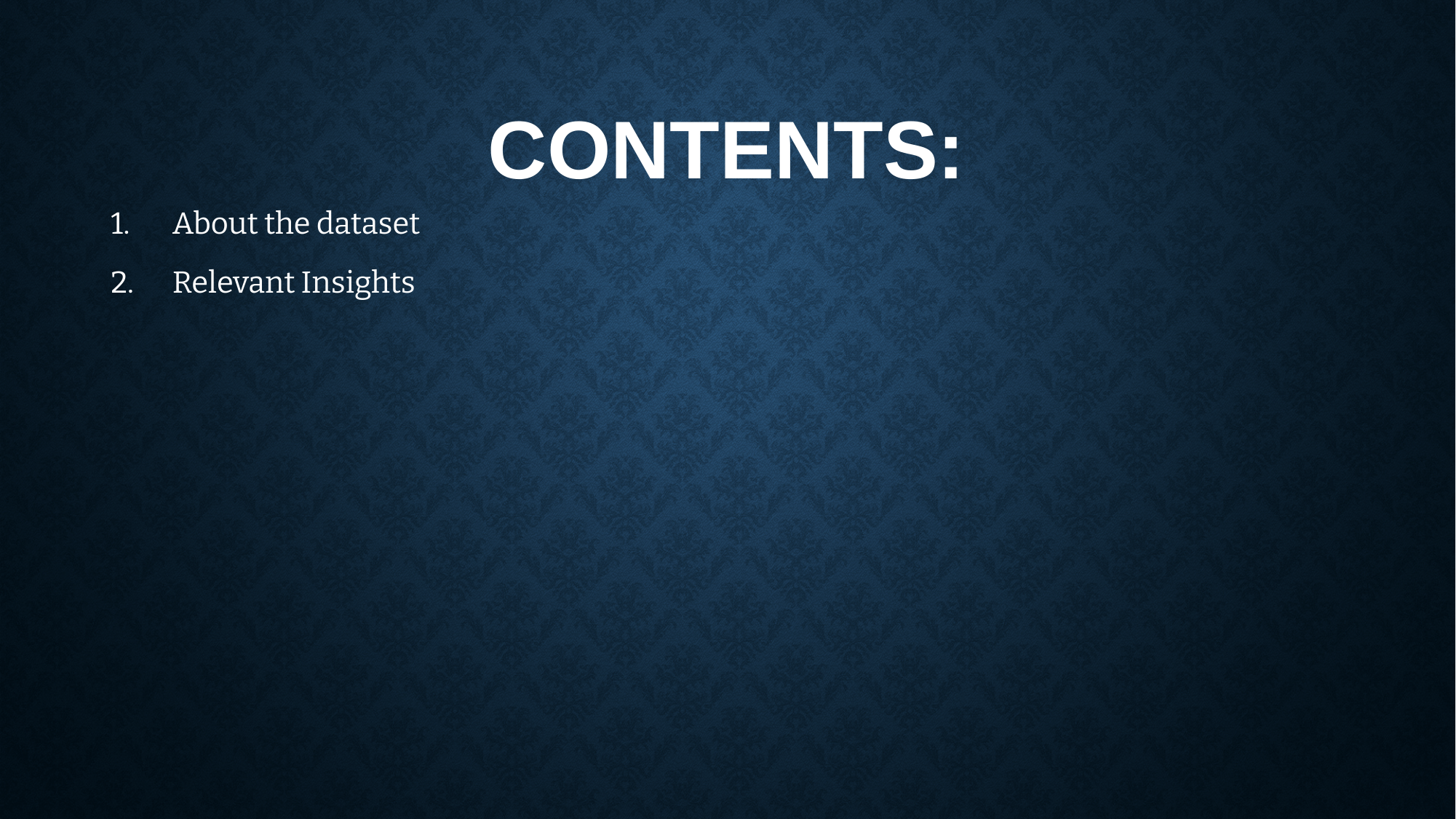

# Contents:
About the dataset
Relevant Insights